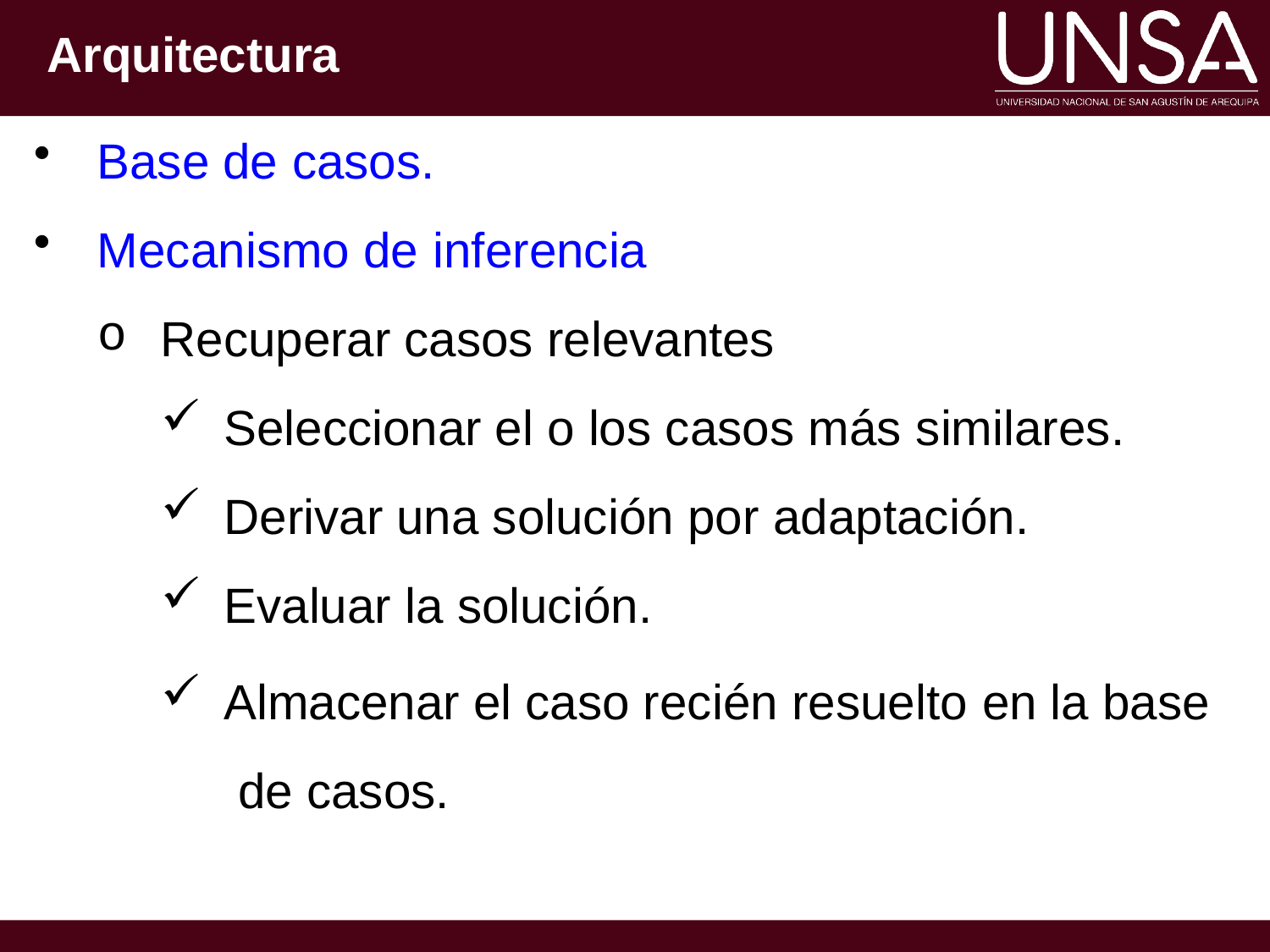

Arquitectura
Base de casos.
Mecanismo de inferencia
Recuperar casos relevantes
Seleccionar el o los casos más similares.
Derivar una solución por adaptación.
Evaluar la solución.
Almacenar el caso recién resuelto en la base  de casos.